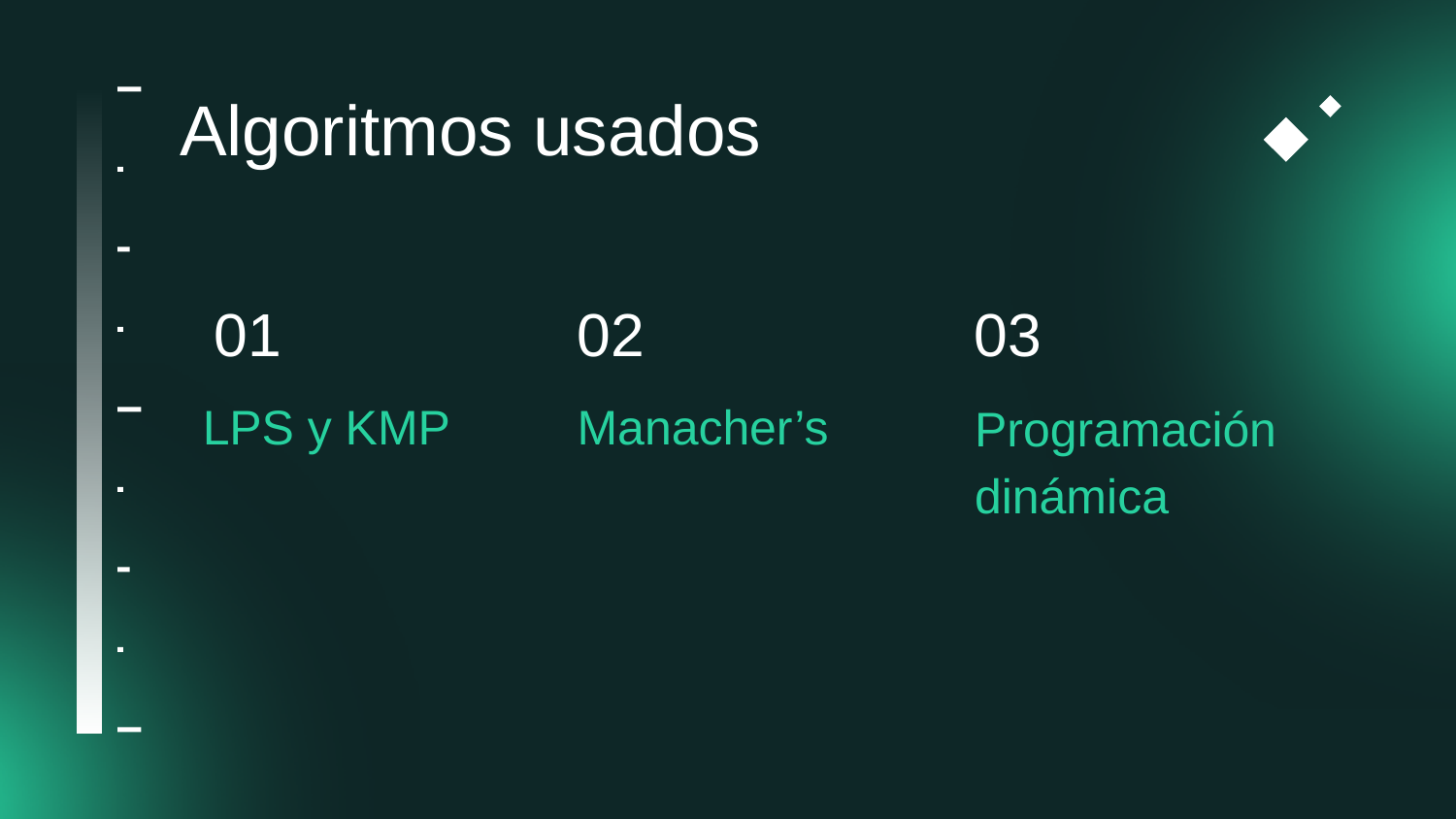

# Algoritmos usados

01
02
03
LPS y KMP
Manacher’s
Programación dinámica